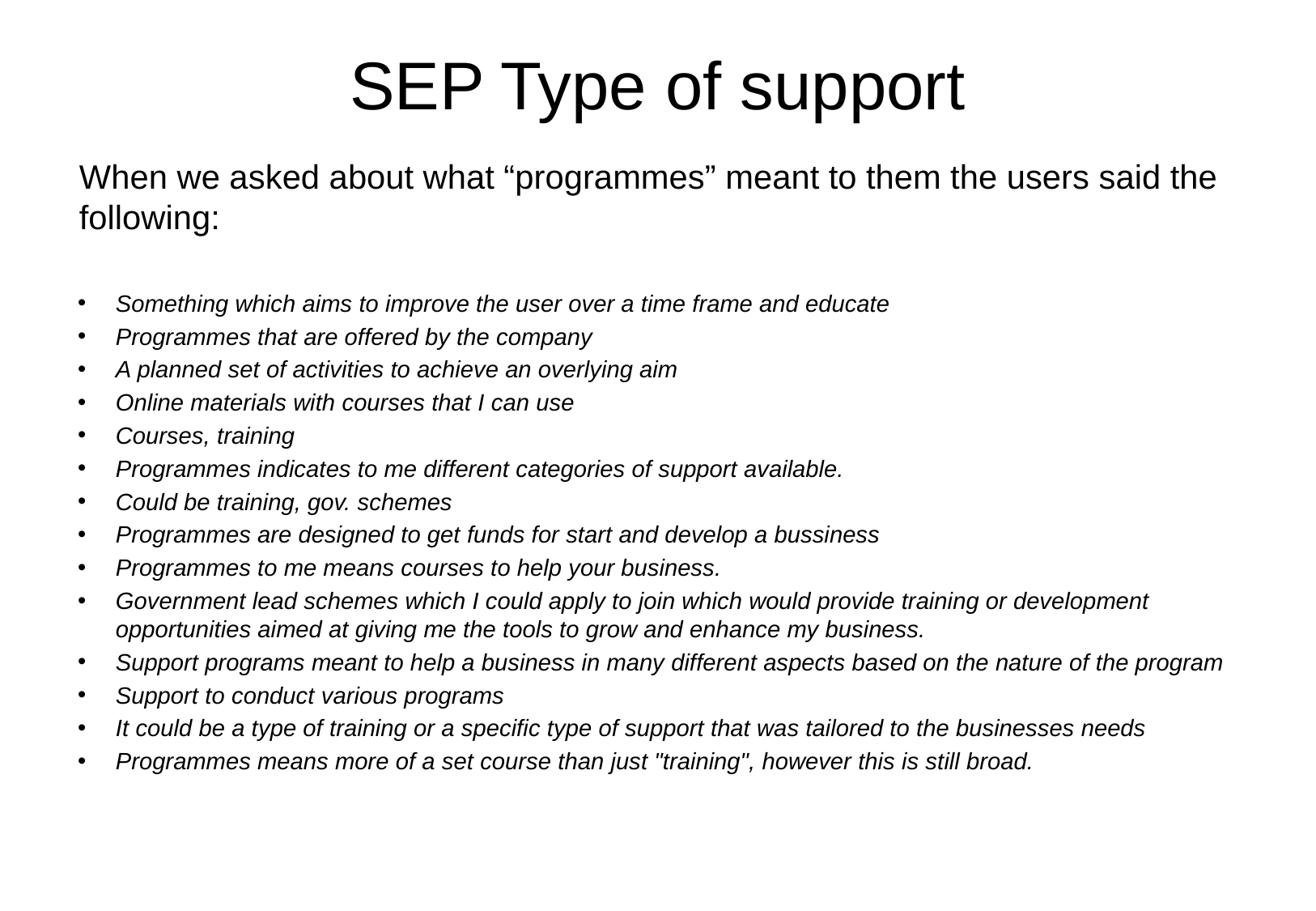

# SEP Type of support
When we asked about what “programmes” meant to them the users said the following:

Something which aims to improve the user over a time frame and educate
Programmes that are offered by the company
A planned set of activities to achieve an overlying aim
Online materials with courses that I can use
Courses, training
Programmes indicates to me different categories of support available.
Could be training, gov. schemes
Programmes are designed to get funds for start and develop a bussiness
Programmes to me means courses to help your business.
Government lead schemes which I could apply to join which would provide training or development opportunities aimed at giving me the tools to grow and enhance my business.
Support programs meant to help a business in many different aspects based on the nature of the program
Support to conduct various programs
It could be a type of training or a specific type of support that was tailored to the businesses needs
Programmes means more of a set course than just "training", however this is still broad.